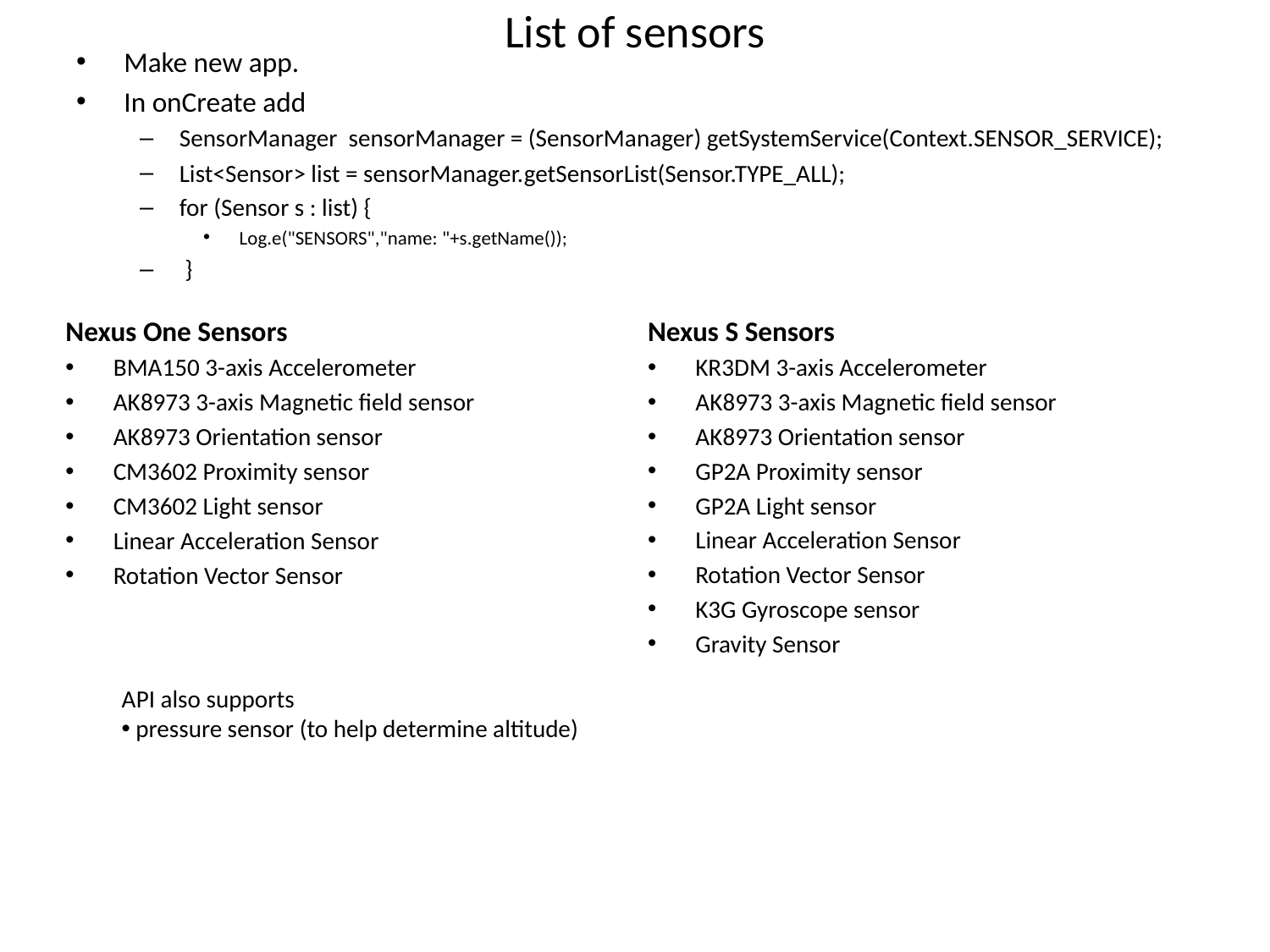

# List of sensors
Make new app.
In onCreate add
SensorManager  sensorManager = (SensorManager) getSystemService(Context.SENSOR_SERVICE);
List<Sensor> list = sensorManager.getSensorList(Sensor.TYPE_ALL);
for (Sensor s : list) {
 Log.e("SENSORS","name: "+s.getName());
 }
Nexus One Sensors
BMA150 3-axis Accelerometer
AK8973 3-axis Magnetic field sensor
AK8973 Orientation sensor
CM3602 Proximity sensor
CM3602 Light sensor
Linear Acceleration Sensor
Rotation Vector Sensor

Nexus S Sensors
KR3DM 3-axis Accelerometer
AK8973 3-axis Magnetic field sensor
AK8973 Orientation sensor
GP2A Proximity sensor
GP2A Light sensor
Linear Acceleration Sensor
Rotation Vector Sensor
K3G Gyroscope sensor
Gravity Sensor
API also supports
 pressure sensor (to help determine altitude)